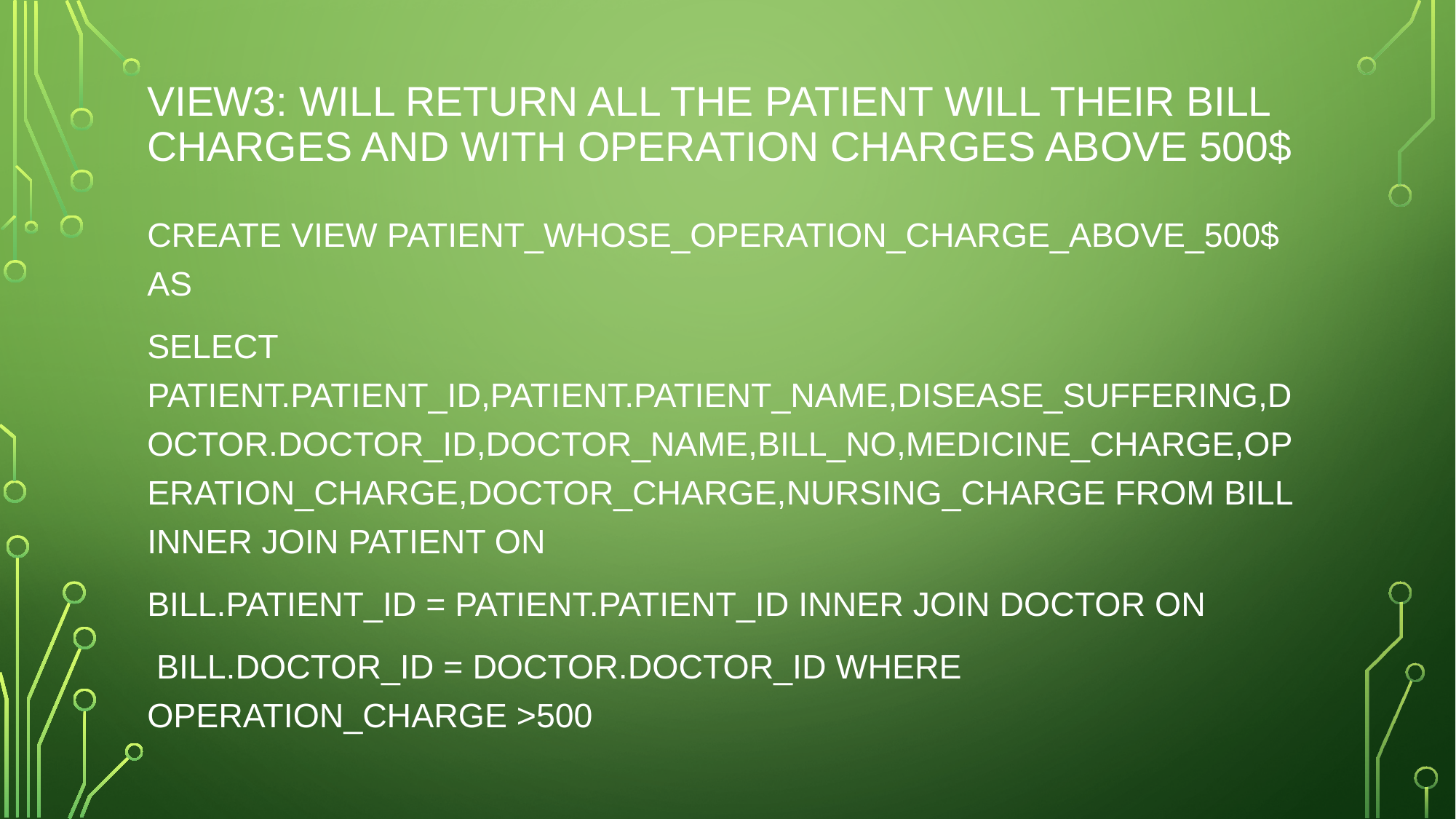

# View3: will return all the patient will their bill charges and with operation charges above 500$
CREATE VIEW PATIENT_WHOSE_OPERATION_CHARGE_ABOVE_500$ AS
SELECT PATIENT.PATIENT_ID,PATIENT.PATIENT_NAME,DISEASE_SUFFERING,DOCTOR.DOCTOR_ID,DOCTOR_NAME,BILL_NO,MEDICINE_CHARGE,OPERATION_CHARGE,DOCTOR_CHARGE,NURSING_CHARGE FROM BILL INNER JOIN PATIENT ON
BILL.PATIENT_ID = PATIENT.PATIENT_ID INNER JOIN DOCTOR ON
 BILL.DOCTOR_ID = DOCTOR.DOCTOR_ID WHERE OPERATION_CHARGE >500